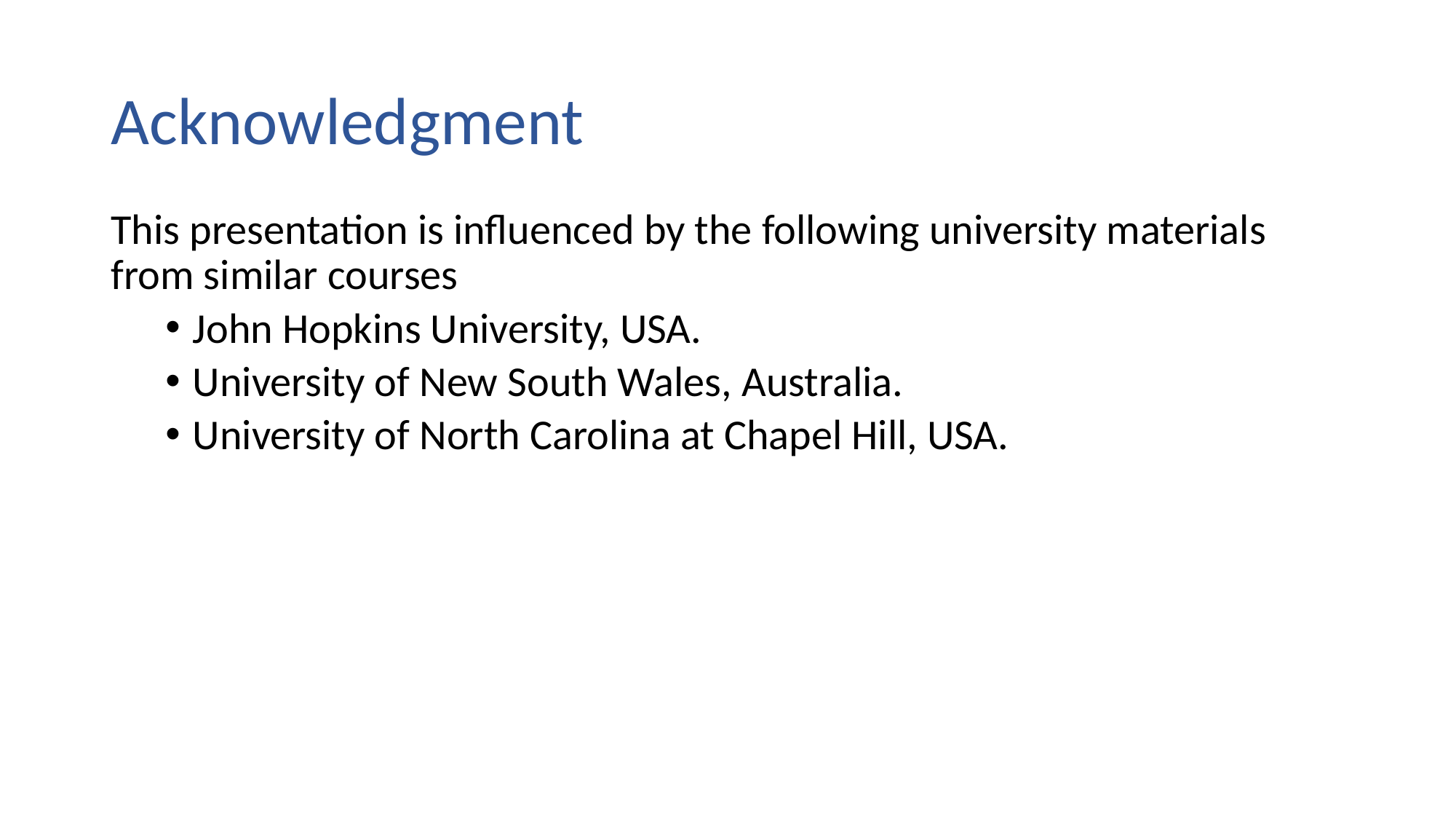

# Acknowledgment
This presentation is influenced by the following university materials from similar courses
John Hopkins University, USA.
University of New South Wales, Australia.
University of North Carolina at Chapel Hill, USA.